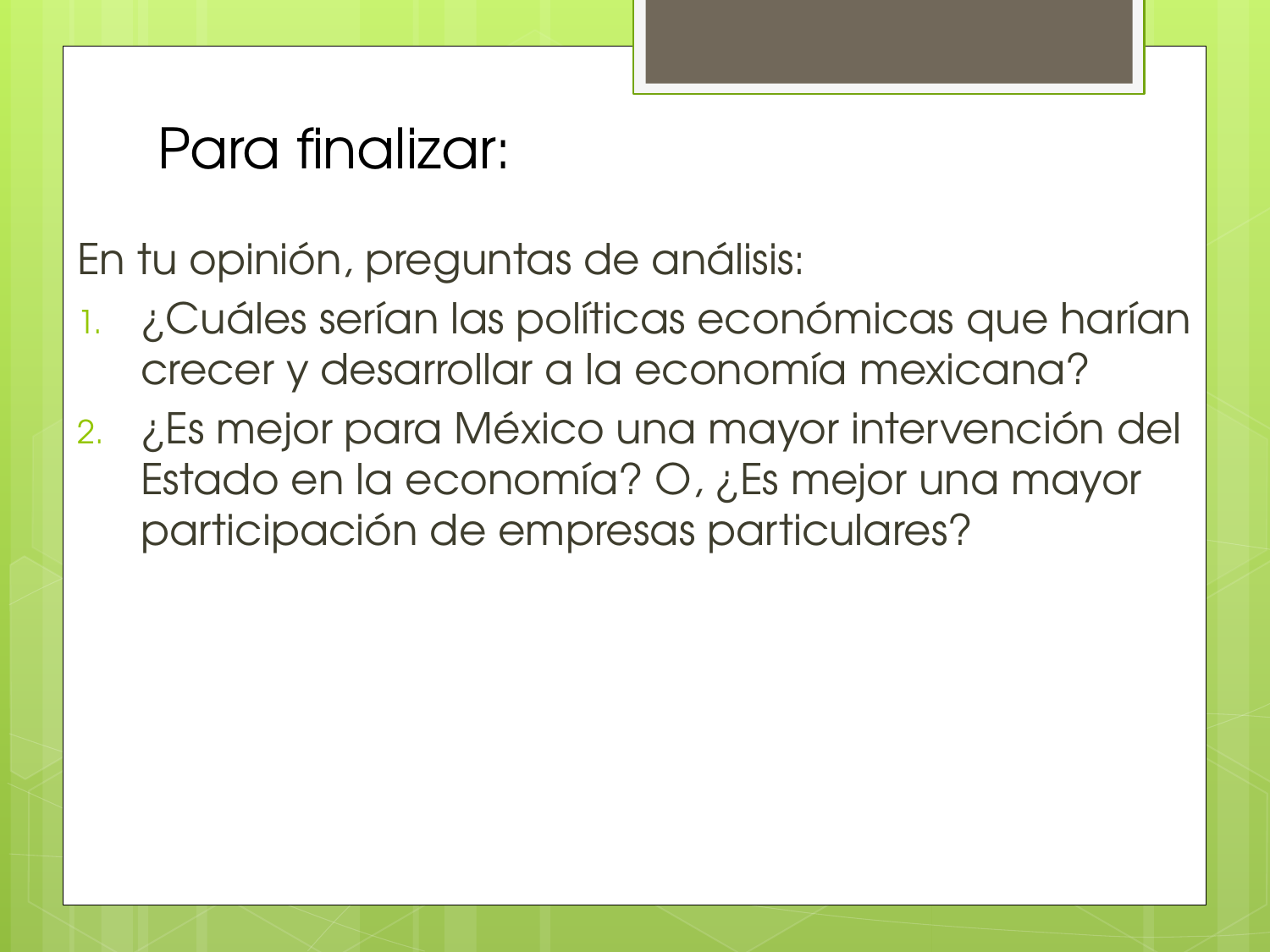

# Para finalizar:
En tu opinión, preguntas de análisis:
¿Cuáles serían las políticas económicas que harían crecer y desarrollar a la economía mexicana?
¿Es mejor para México una mayor intervención del Estado en la economía? O, ¿Es mejor una mayor participación de empresas particulares?